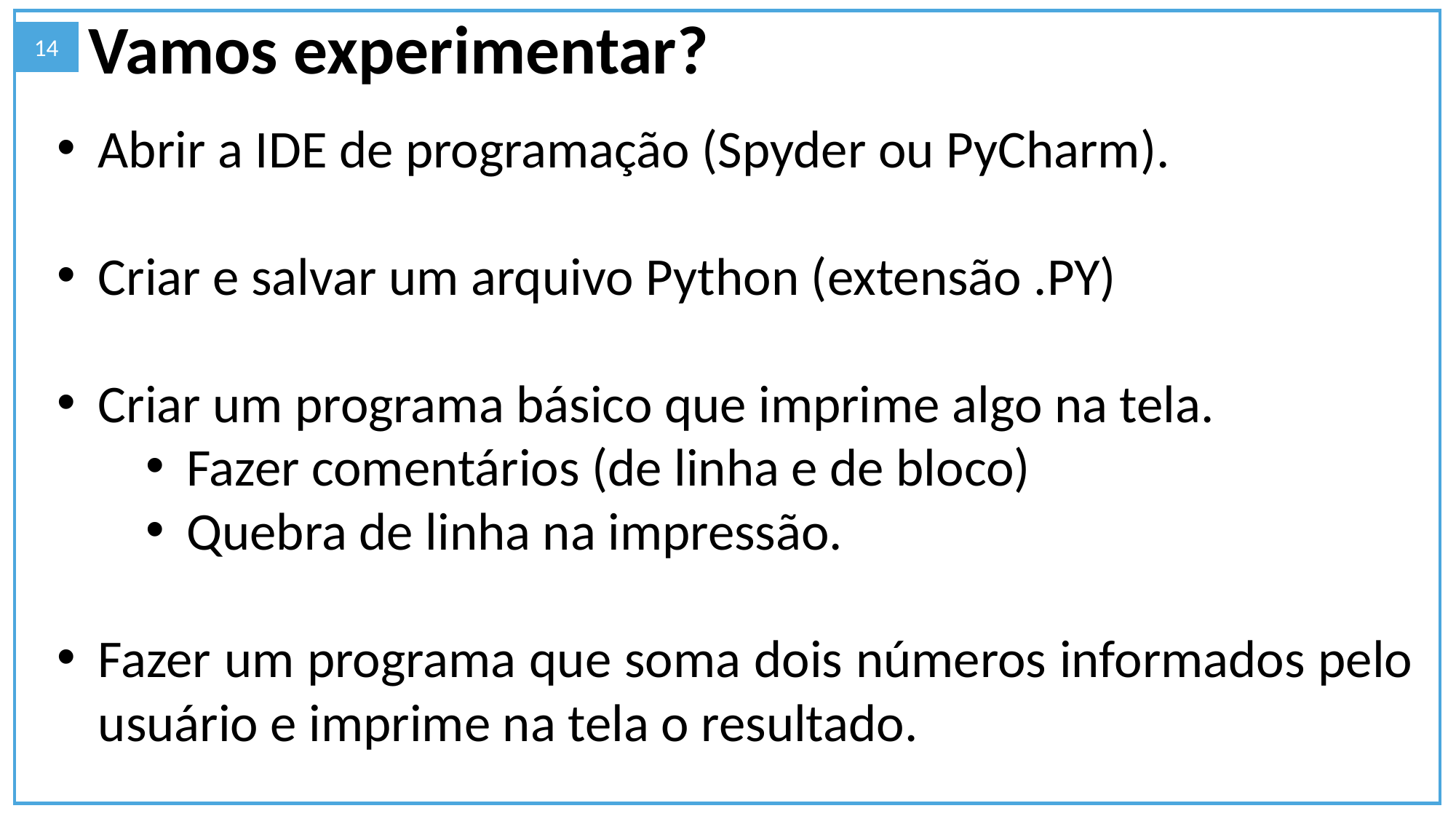

Vamos experimentar?

14
Abrir a IDE de programação (Spyder ou PyCharm).

Criar e salvar um arquivo Python (extensão .PY)

Criar um programa básico que imprime algo na tela.
Fazer comentários (de linha e de bloco)
Quebra de linha na impressão.

Fazer um programa que soma dois números informados pelo usuário e imprime na tela o resultado.